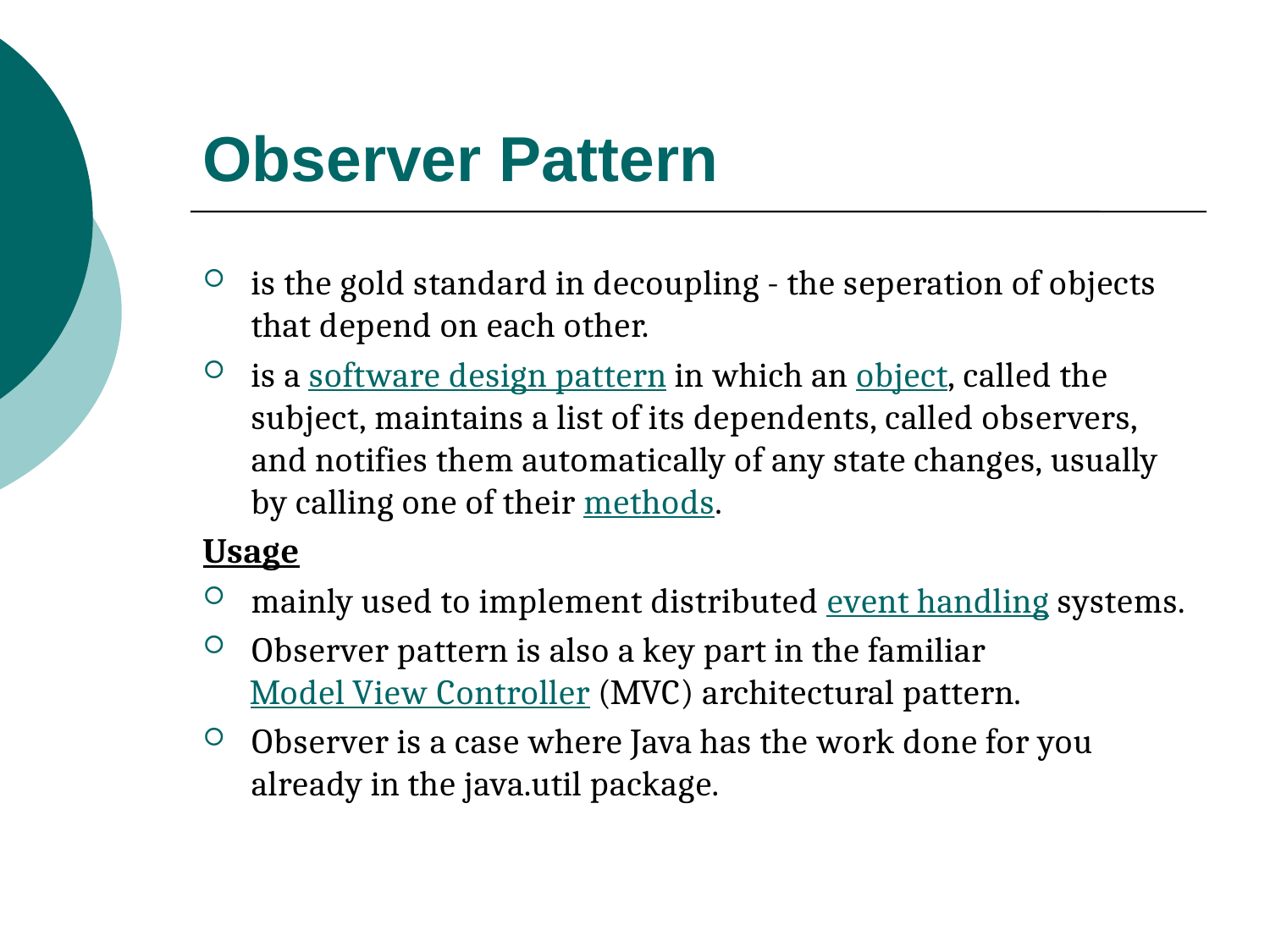

# Observer Pattern
is the gold standard in decoupling - the seperation of objects that depend on each other.
is a software design pattern in which an object, called the subject, maintains a list of its dependents, called observers, and notifies them automatically of any state changes, usually by calling one of their methods.
Usage
mainly used to implement distributed event handling systems.
Observer pattern is also a key part in the familiar Model View Controller (MVC) architectural pattern.
Observer is a case where Java has the work done for you already in the java.util package.